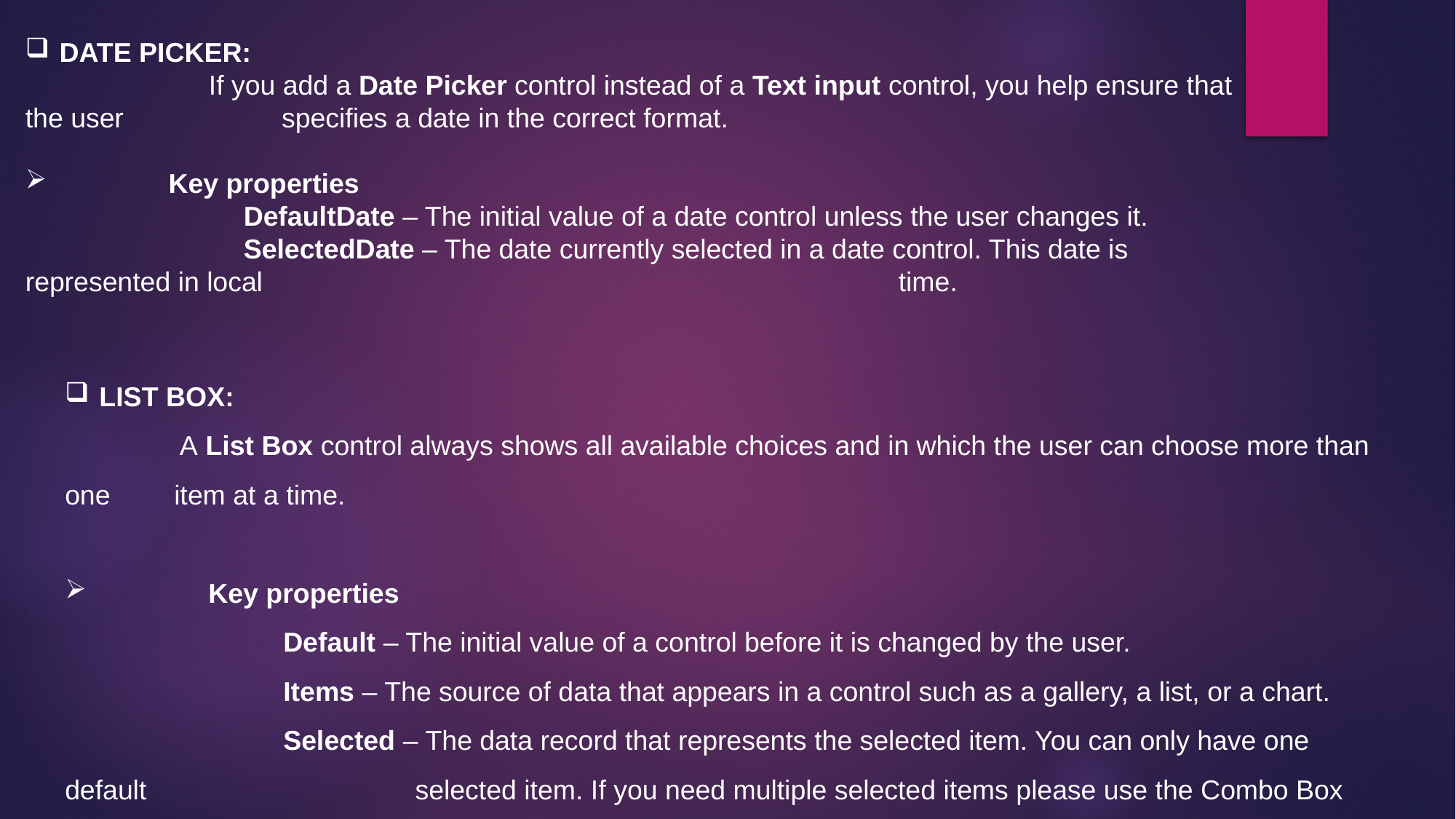

DATE PICKER:
                        If you add a Date Picker control instead of a Text input control, you help ensure that the user 		     specifies a date in the correct format.

	Key properties
		DefaultDate – The initial value of a date control unless the user changes it.
		SelectedDate – The date currently selected in a date control. This date is represented in local   						time.
LIST BOX:
               A List Box control always shows all available choices and in which the user can choose more than one 	item at a time.

	Key properties
		Default – The initial value of a control before it is changed by the user.
		Items – The source of data that appears in a control such as a gallery, a list, or a chart.
		Selected – The data record that represents the selected item. You can only have one default 			   selected item. If you need multiple selected items please use the Combo Box control.